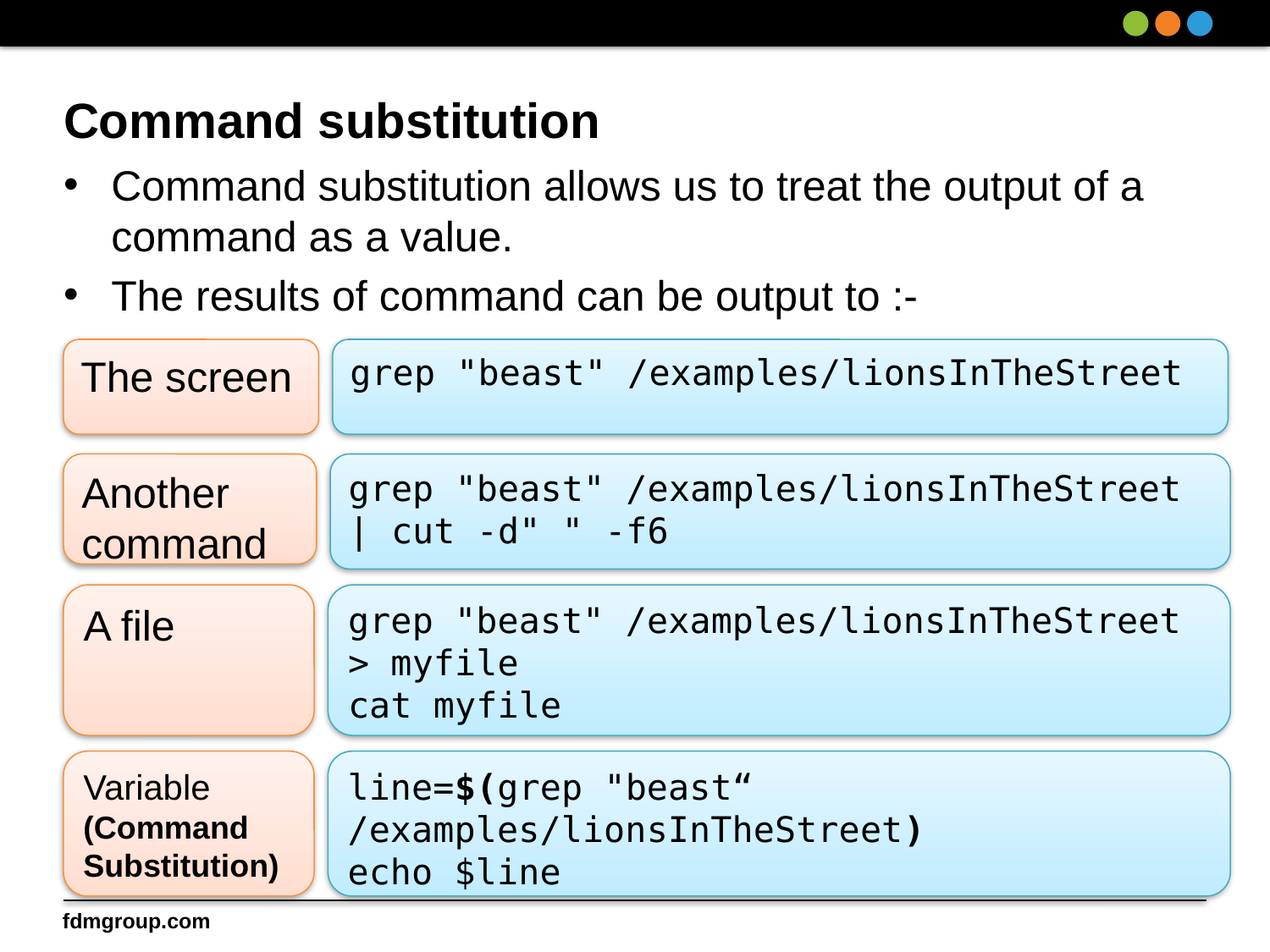

# Command substitution
Command substitution allows us to treat the output of a command as a value.
The results of command can be output to :-

The screen
grep "beast" /examples/lionsInTheStreet
Another command
grep "beast" /examples/lionsInTheStreet | cut -d" " -f6

A file
grep "beast" /examples/lionsInTheStreet > myfile
cat myfile
Variable
(Command
Substitution)
line=$(grep "beast“ /examples/lionsInTheStreet)
echo $line